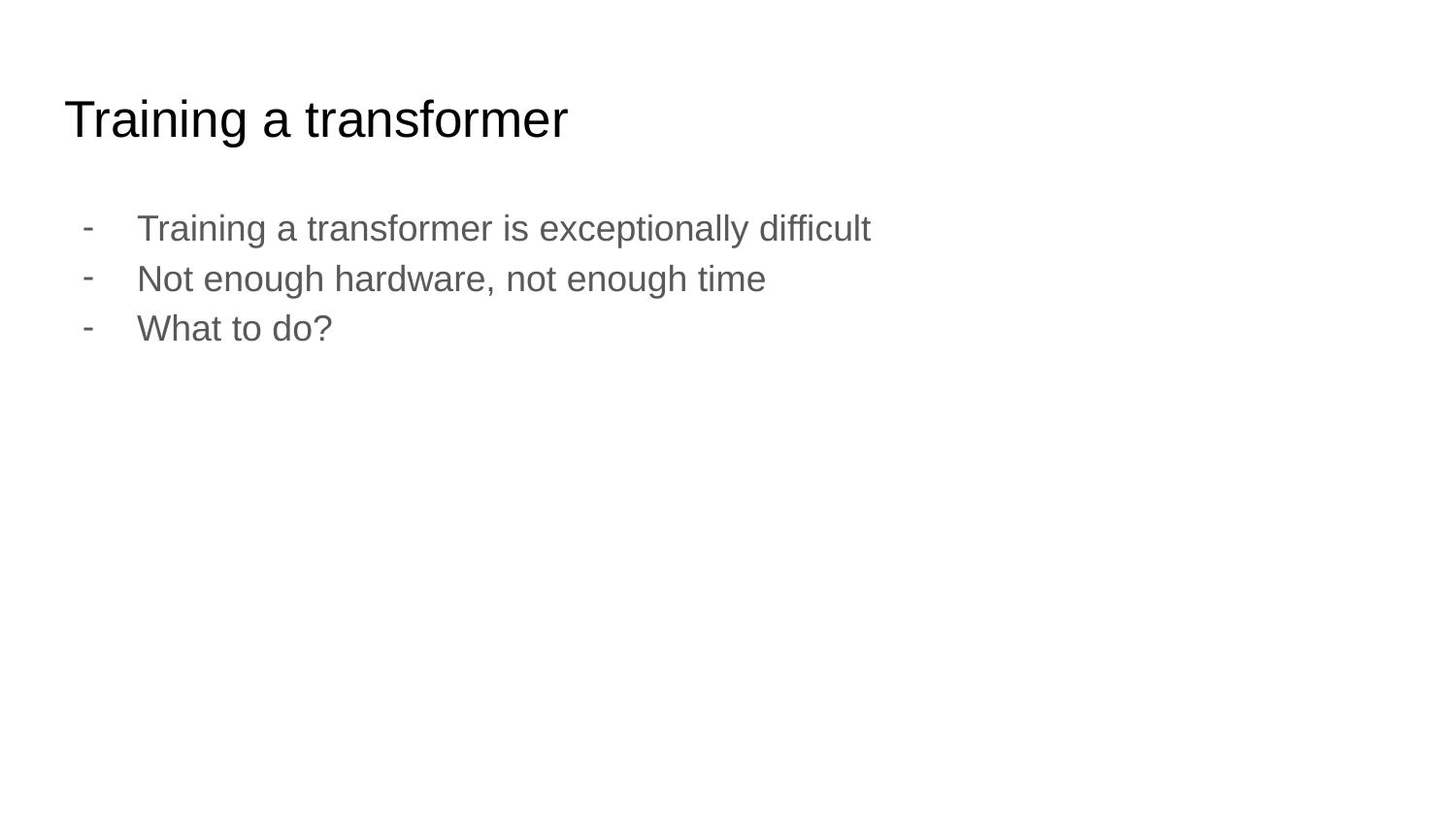

# Training a transformer
Training a transformer is exceptionally difficult
Not enough hardware, not enough time
What to do?